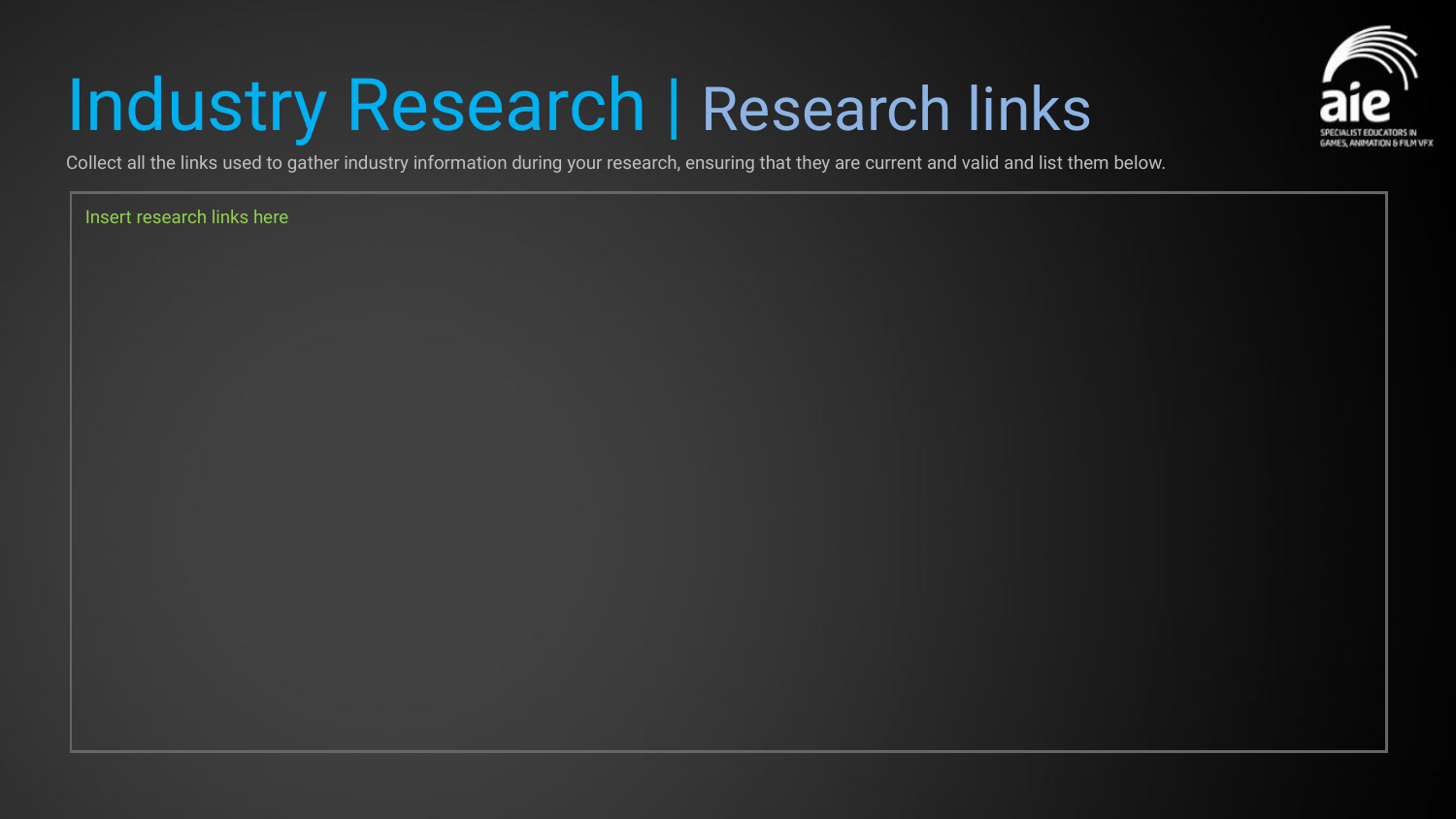

# Industry Research | Research links
Collect all the links used to gather industry information during your research, ensuring that they are current and valid and list them below.
| Insert research links here |
| --- |